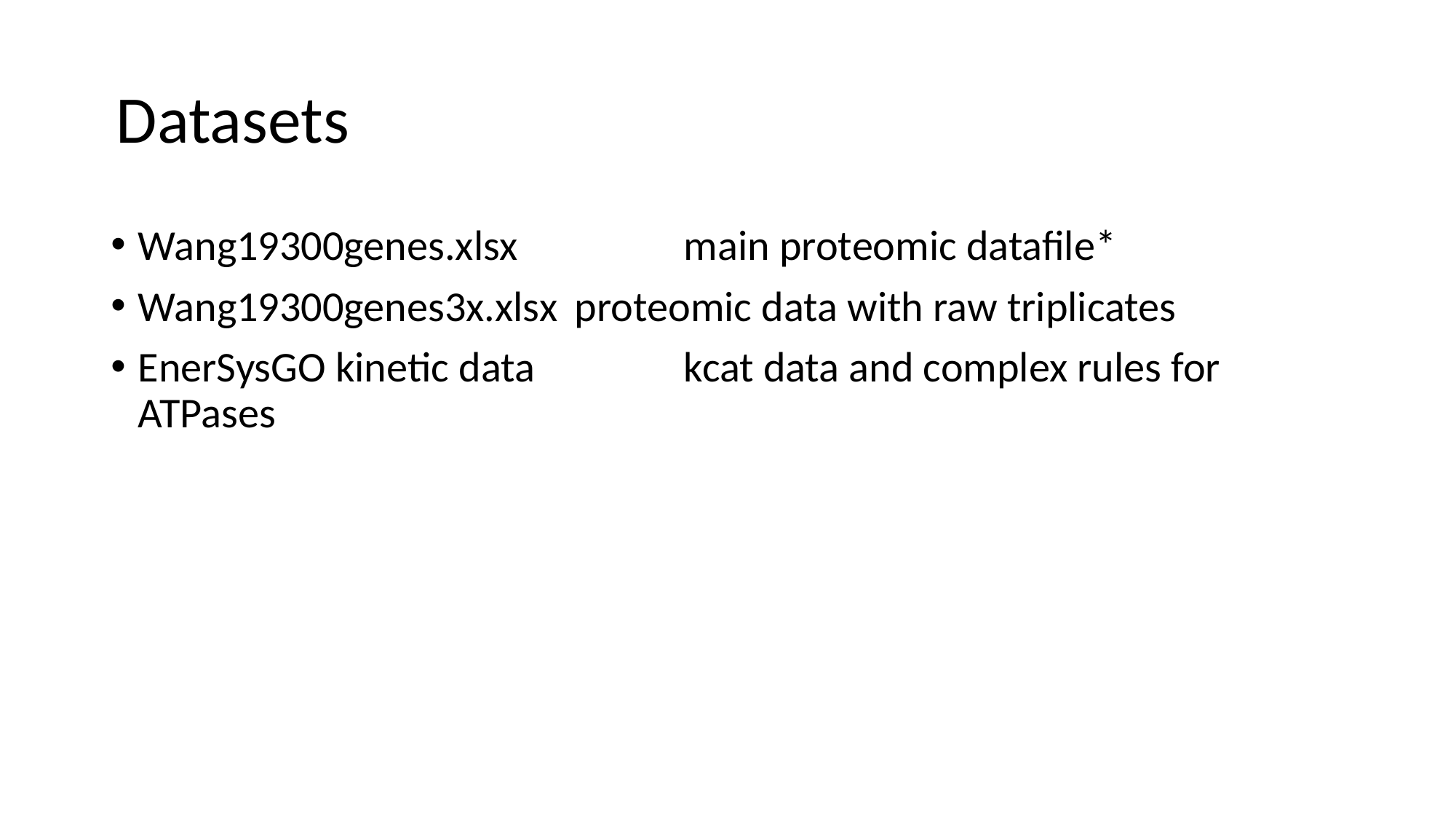

# Datasets
Wang19300genes.xlsx		main proteomic datafile*
Wang19300genes3x.xlsx	proteomic data with raw triplicates
EnerSysGO kinetic data		kcat data and complex rules for ATPases